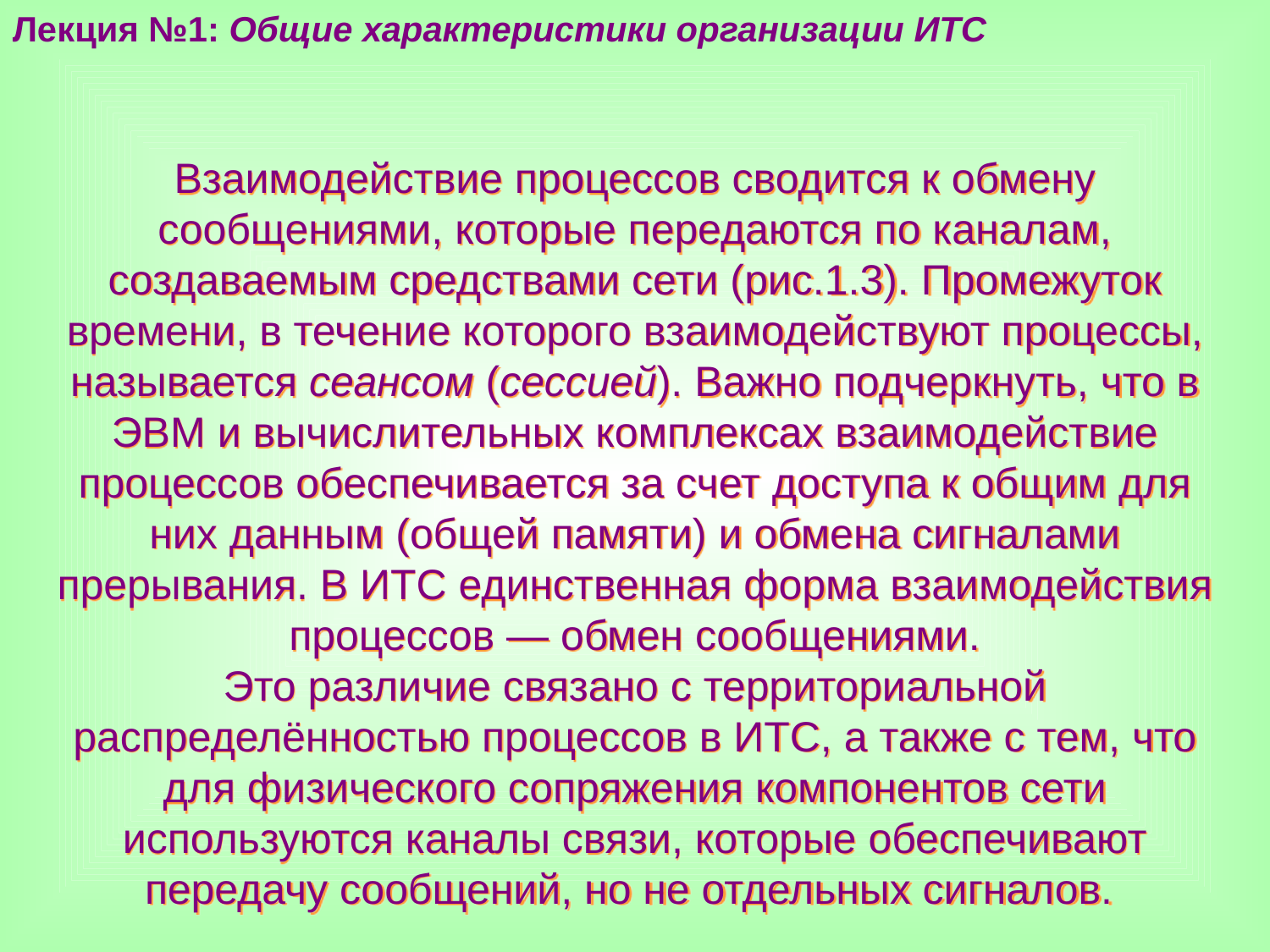

Лекция №1: Общие характеристики организации ИТС
Взаимодействие процессов сводится к обмену сообщениями, которые передаются по каналам, создаваемым средствами сети (рис.1.3). Промежуток времени, в течение которого взаимодействуют процессы, называется сеансом (сессией). Важно подчеркнуть, что в ЭВМ и вычислительных комплексах взаимодействие процессов обеспечивается за счет доступа к общим для них данным (общей памяти) и обмена сигналами прерывания. В ИТС единственная форма взаимодействия процессов — обмен сообщениями.
Это различие связано с территориальной распределённостью процессов в ИТС, а также с тем, что для физического сопряжения компонентов сети используются каналы связи, которые обеспечивают передачу сообщений, но не отдельных сигналов.